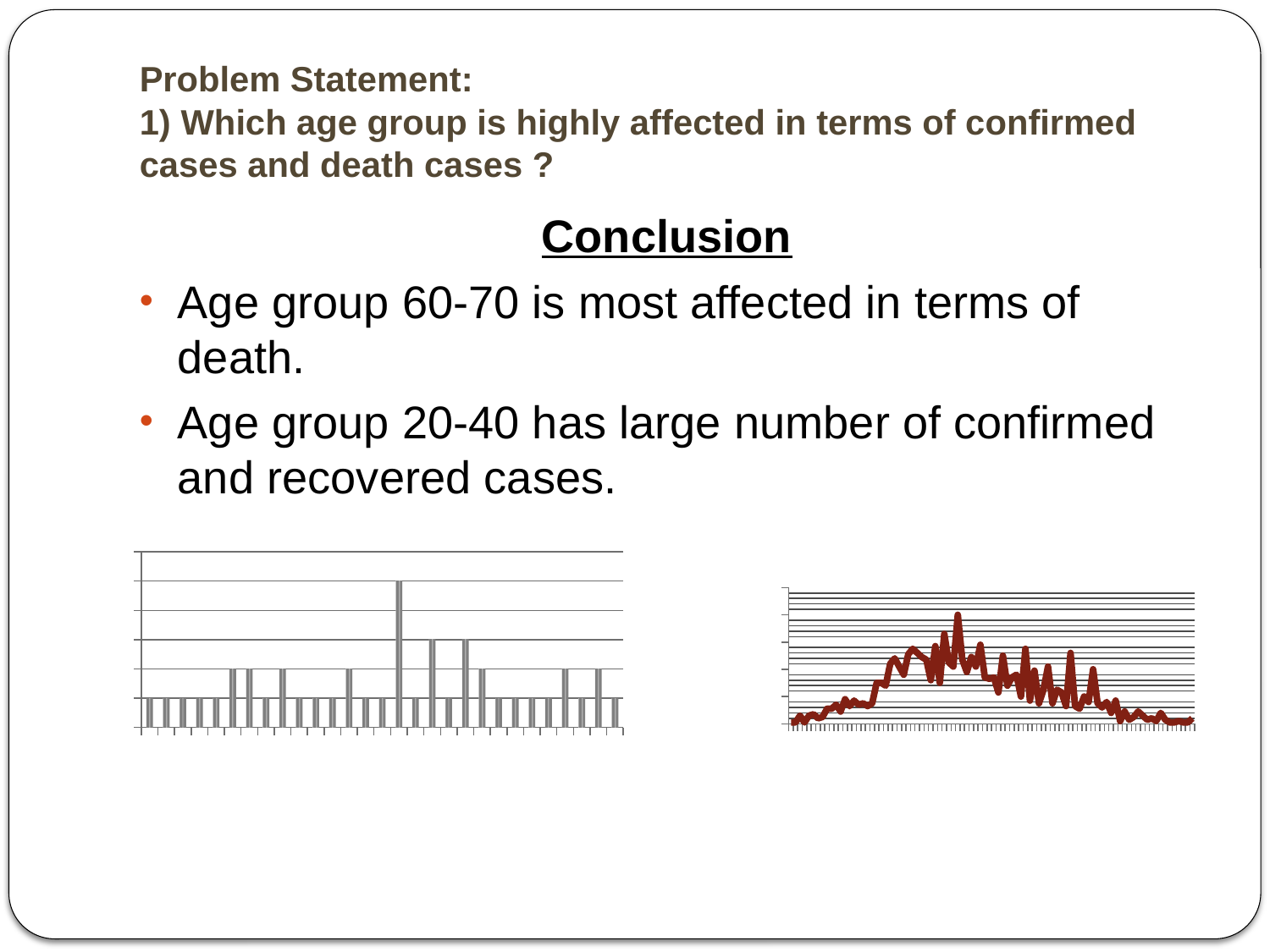

# Problem Statement: 1) Which age group is highly affected in terms of confirmed cases and death cases ?
Conclusion
Age group 60-70 is most affected in terms of death.
Age group 20-40 has large number of confirmed and recovered cases.

### Chart: Age Wise Deaths

| Category | Deceased |
|---|---|
| 1 | 1.0 |
| 22 | 1.0 |
| 35 | 1.0 |
| 38 | 1.0 |
| 42 | 1.0 |
| 44 | 2.0 |
| 45 | 2.0 |
| 48 | 1.0 |
| 50 | 2.0 |
| 54 | 1.0 |
| 55 | 1.0 |
| 57 | 1.0 |
| 60 | 2.0 |
| 62 | 1.0 |
| 63 | 1.0 |
| 65 | 5.0 |
| 66 | 1.0 |
| 67 | 3.0 |
| 68 | 1.0 |
| 69 | 3.0 |
| 70 | 2.0 |
| 71 | 1.0 |
| 72 | 1.0 |
| 73 | 1.0 |
| 74 | 1.0 |
| 75 | 2.0 |
| 76 | 1.0 |
| 80 | 2.0 |
| 85 | 1.0 |

### Chart: Age Wise Confirmed Cases

| Category | Hospitalized |
|---|---|
| 0.3 | 1.0 |
| 0.4 | 1.0 |
| 1 | 6.0 |
| 1.5 | 1.0 |
| 2 | 6.0 |
| 3 | 7.0 |
| 4 | 4.0 |
| 5 | 5.0 |
| 6 | 11.0 |
| 7 | 11.0 |
| 8 | 14.0 |
| 9 | 9.0 |
| 10 | 18.0 |
| 11 | 13.0 |
| 12 | 17.0 |
| 13 | 14.0 |
| 14 | 15.0 |
| 15 | 13.0 |
| 16 | 15.0 |
| 17 | 30.0 |
| 18 | 30.0 |
| 19 | 28.0 |
| 20 | 44.0 |
| 21 | 48.0 |
| 22 | 42.0 |
| 23 | 36.0 |
| 24 | 51.0 |
| 25 | 55.0 |
| 26 | 52.0 |
| 27 | 49.0 |
| 28 | 47.0 |
| 29 | 32.0 |
| 30 | 57.0 |
| 31 | 30.0 |
| 32 | 66.0 |
| 33 | 45.0 |
| 34 | 42.0 |
| 35 | 80.0 |
| 36 | 47.0 |
| 37 | 38.0 |
| 38 | 49.0 |
| 39 | 42.0 |
| 40 | 58.0 |
| 41 | 34.0 |
| 42 | 33.0 |
| 43 | 34.0 |
| 44 | 23.0 |
| 45 | 50.0 |
| 46 | 28.0 |
| 47 | 34.0 |
| 48 | 36.0 |
| 49 | 20.0 |
| 50 | 55.0 |
| 51 | 17.0 |
| 52 | 39.0 |
| 53 | 15.0 |
| 54 | 25.0 |
| 55 | 42.0 |
| 56 | 15.0 |
| 57 | 25.0 |
| 58 | 23.0 |
| 59 | 13.0 |
| 60 | 52.0 |
| 61 | 13.0 |
| 62 | 11.0 |
| 63 | 20.0 |
| 64 | 16.0 |
| 65 | 40.0 |
| 66 | 15.0 |
| 67 | 12.0 |
| 68 | 16.0 |
| 69 | 8.0 |
| 70 | 17.0 |
| 71 | 2.0 |
| 72 | 9.0 |
| 73 | 3.0 |
| 74 | 5.0 |
| 75 | 9.0 |
| 76 | 6.0 |
| 77 | 3.0 |
| 78 | 4.0 |
| 79 | 2.0 |
| 80 | 8.0 |
| 81 | 3.0 |
| 85 | 1.0 |
| 88 | 1.0 |
| 90 | 2.0 |
| 92 | 1.0 |
| 98 | 1.0 |
| 28-35 | 4.0 |